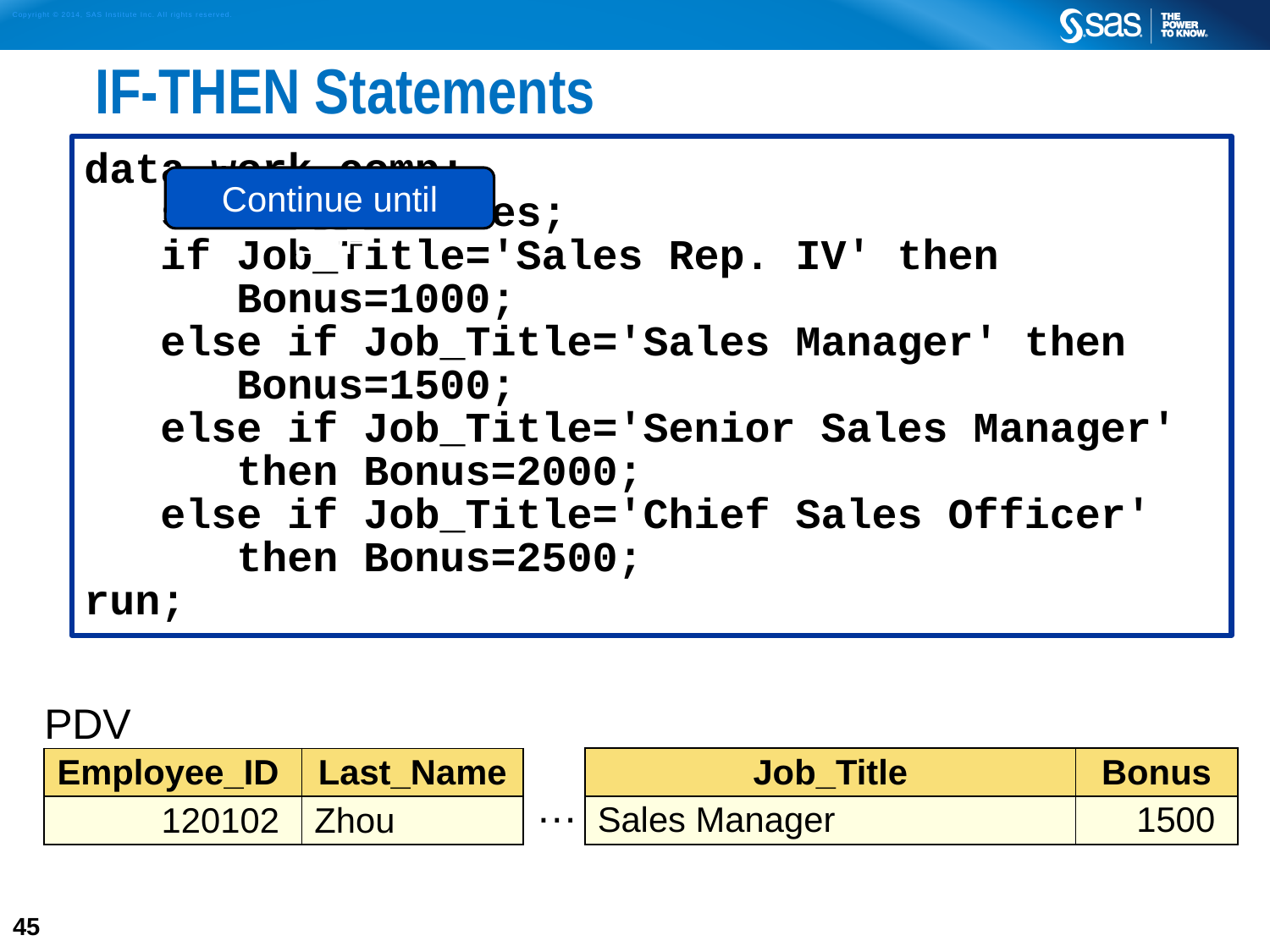

# IF-THEN Statements
data work.comp;
   set orion.sales;
   if Job_Title='Sales Rep. IV' then
      Bonus=1000;
   else if Job_Title='Sales Manager' then 	 Bonus=1500;
   else if Job_Title='Senior Sales Manager' 	 then Bonus=2000;
   else if Job_Title='Chief Sales Officer' 	 then Bonus=2500;
run;
Continue until EOF
|  |  |
| --- | --- |
| Job\_Title | Bonus |
| Sales Manager | 1500 |
| PDV |  |
| --- | --- |
| Employee\_ID | Last\_Name |
| 120102 | Zhou |
…
45